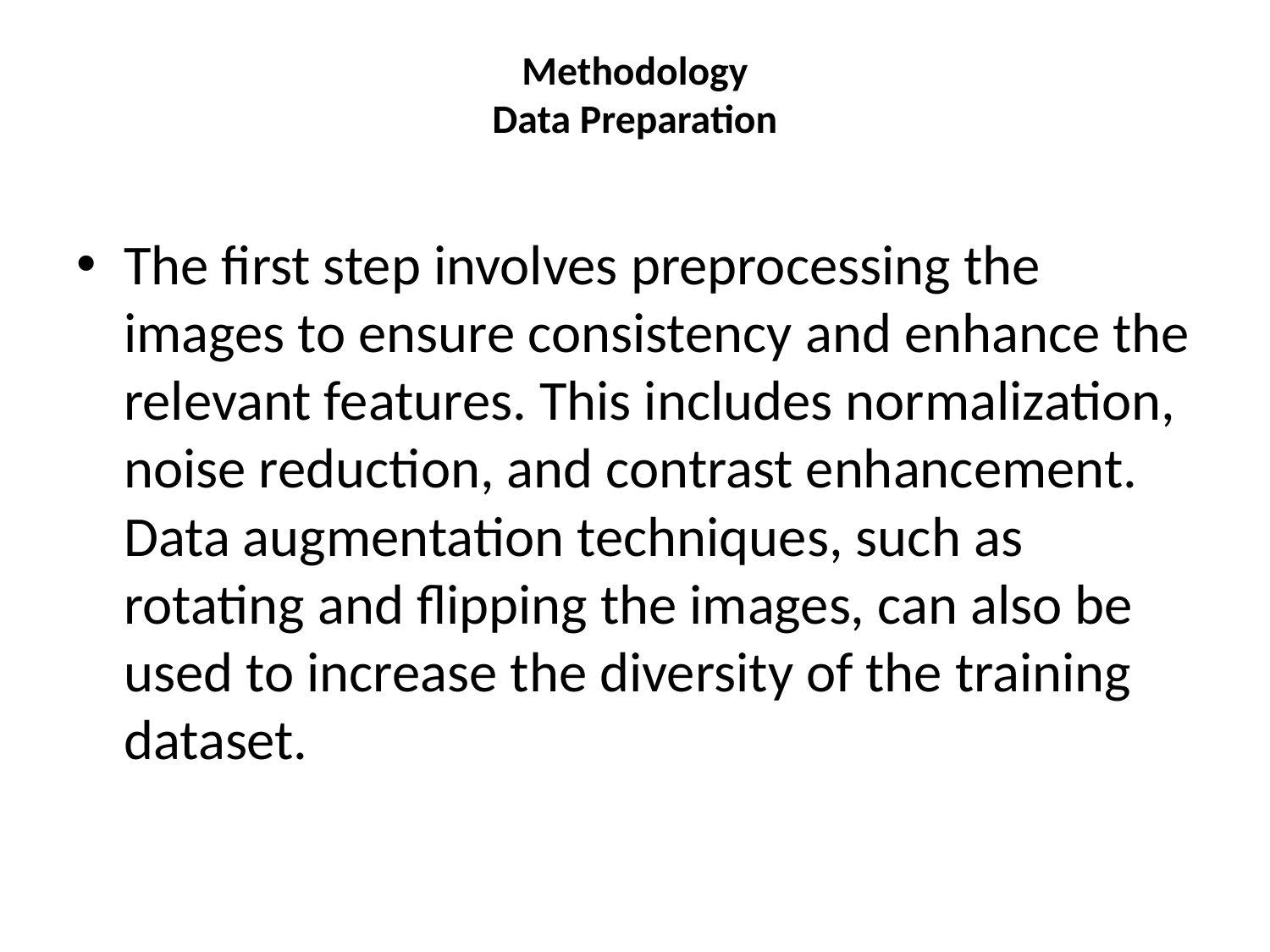

# Methodology Data Preparation
The first step involves preprocessing the images to ensure consistency and enhance the relevant features. This includes normalization, noise reduction, and contrast enhancement. Data augmentation techniques, such as rotating and flipping the images, can also be used to increase the diversity of the training dataset.